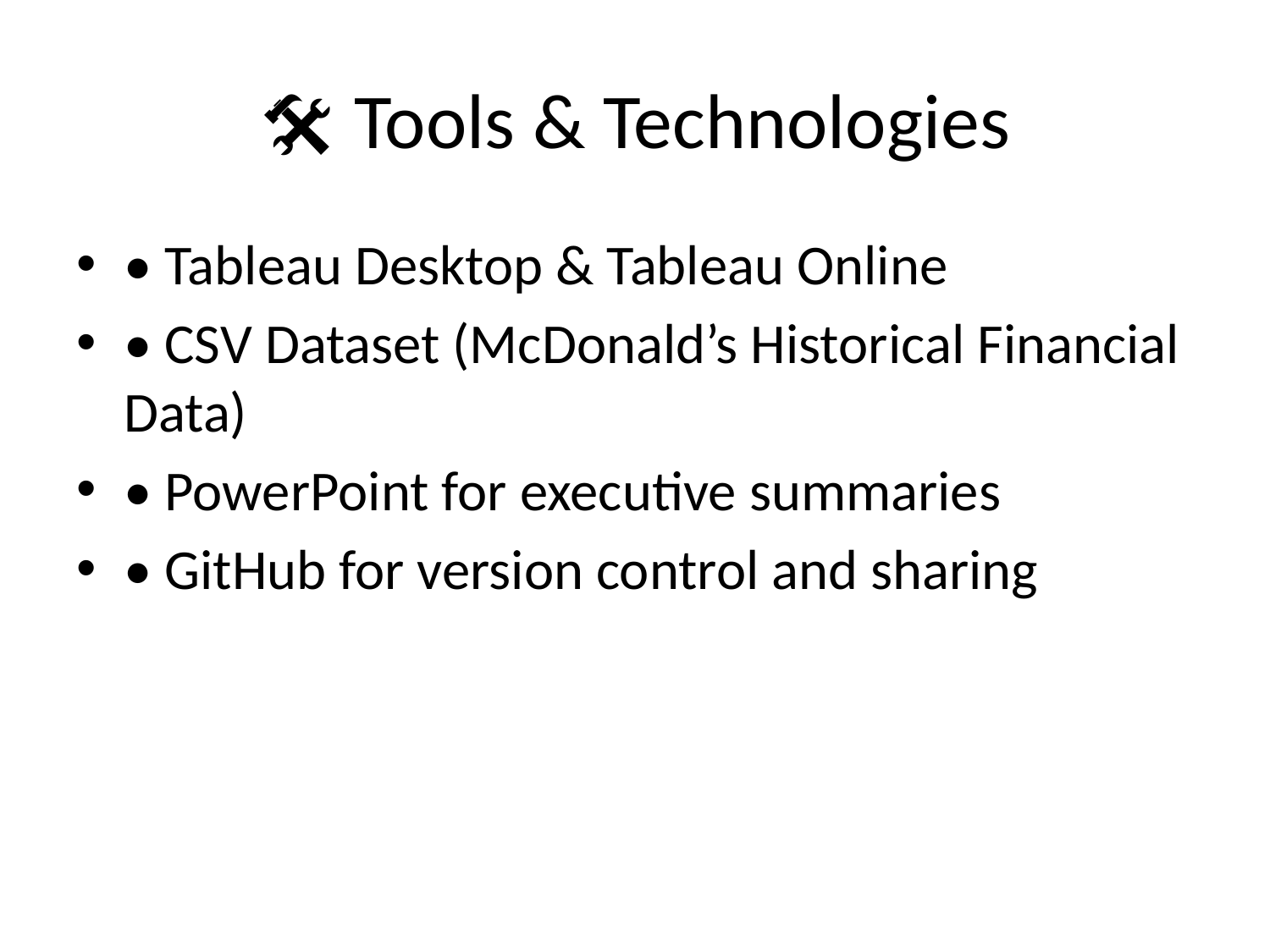

# 🛠 Tools & Technologies
• Tableau Desktop & Tableau Online
• CSV Dataset (McDonald’s Historical Financial Data)
• PowerPoint for executive summaries
• GitHub for version control and sharing